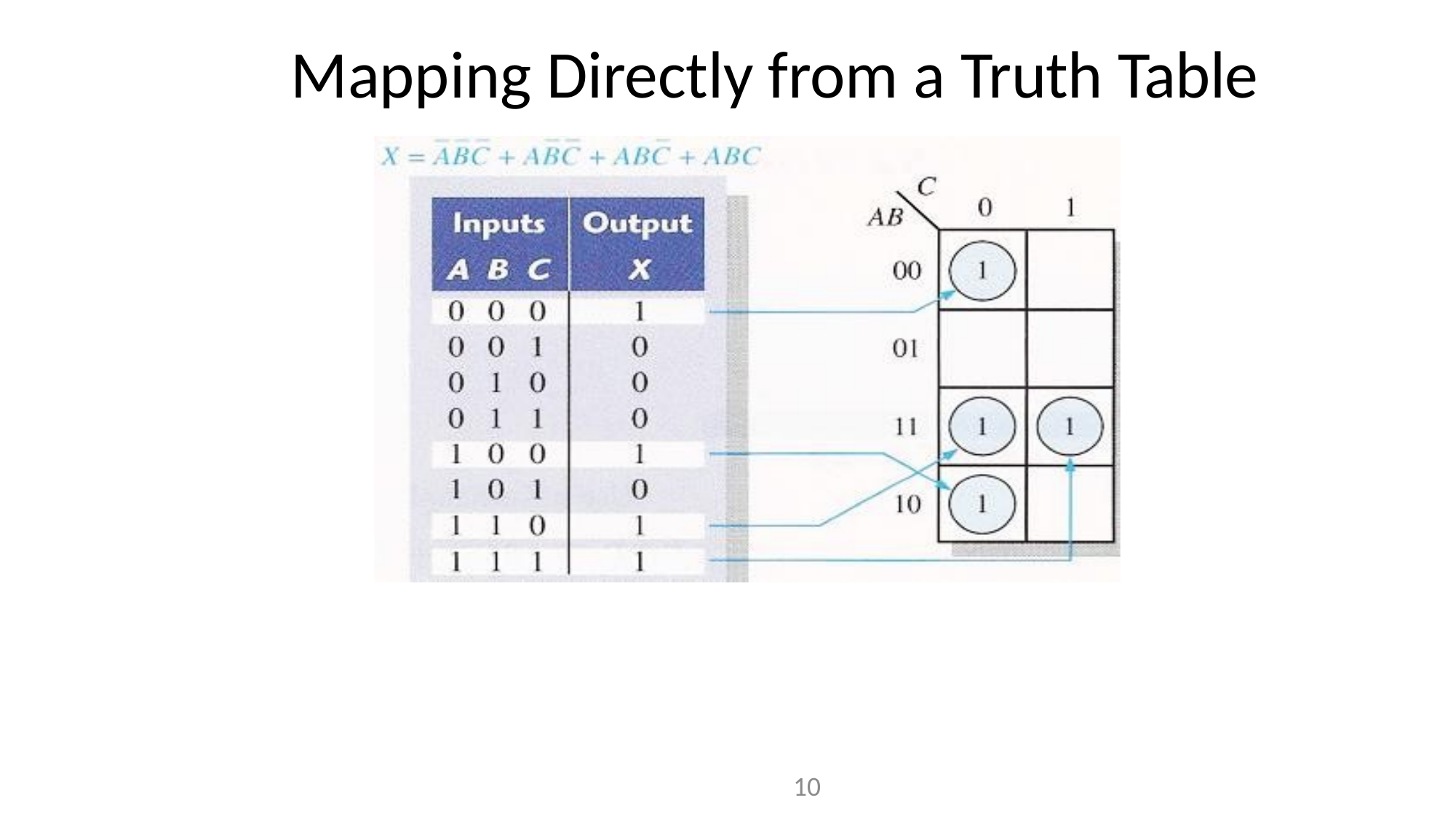

# Mapping Directly from a Truth Table

10